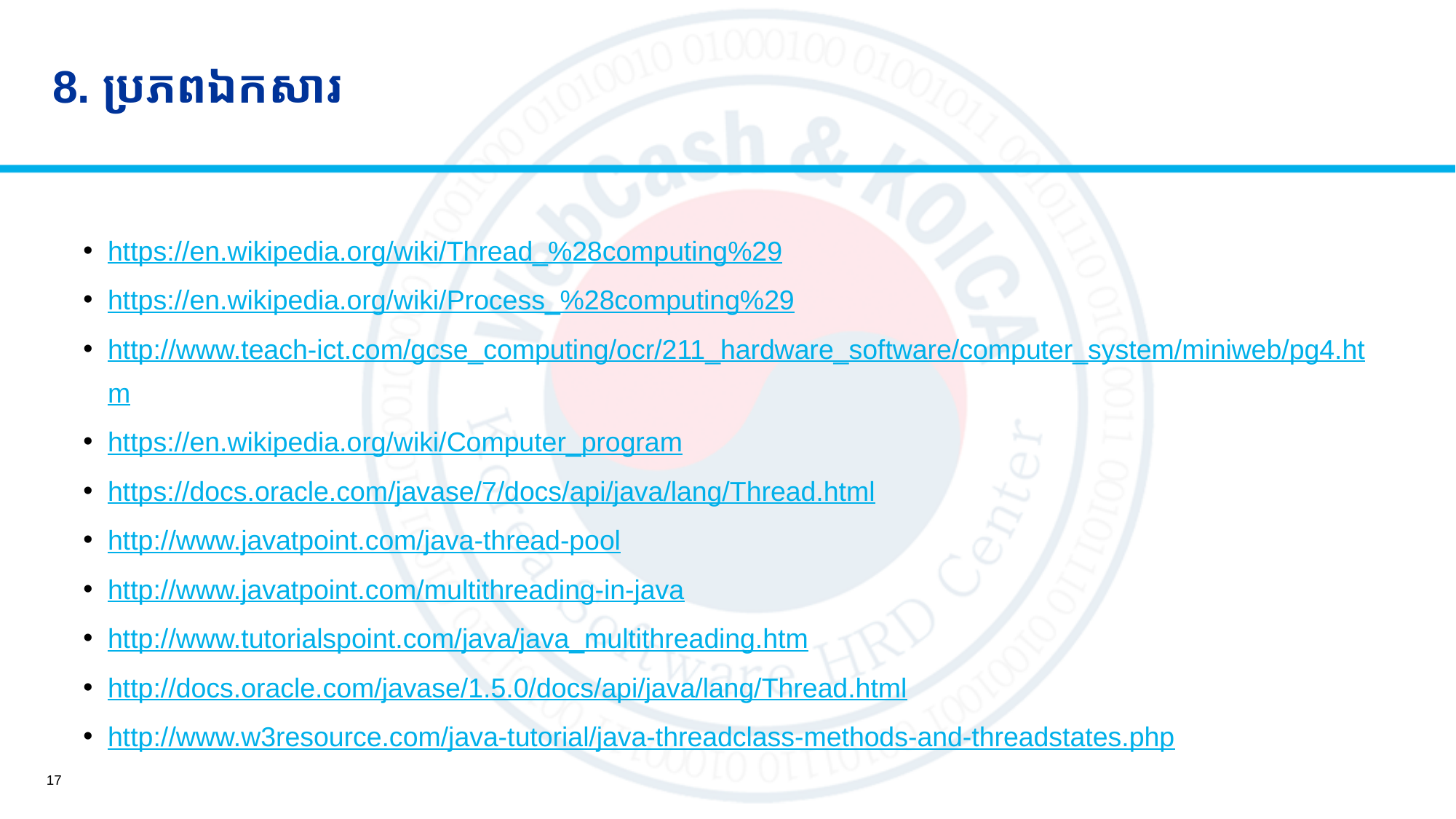

# 8. ប្រភពឯកសារ
https://en.wikipedia.org/wiki/Thread_%28computing%29
https://en.wikipedia.org/wiki/Process_%28computing%29
http://www.teach-ict.com/gcse_computing/ocr/211_hardware_software/computer_system/miniweb/pg4.htm
https://en.wikipedia.org/wiki/Computer_program
https://docs.oracle.com/javase/7/docs/api/java/lang/Thread.html
http://www.javatpoint.com/java-thread-pool
http://www.javatpoint.com/multithreading-in-java
http://www.tutorialspoint.com/java/java_multithreading.htm
http://docs.oracle.com/javase/1.5.0/docs/api/java/lang/Thread.html
http://www.w3resource.com/java-tutorial/java-threadclass-methods-and-threadstates.php

17